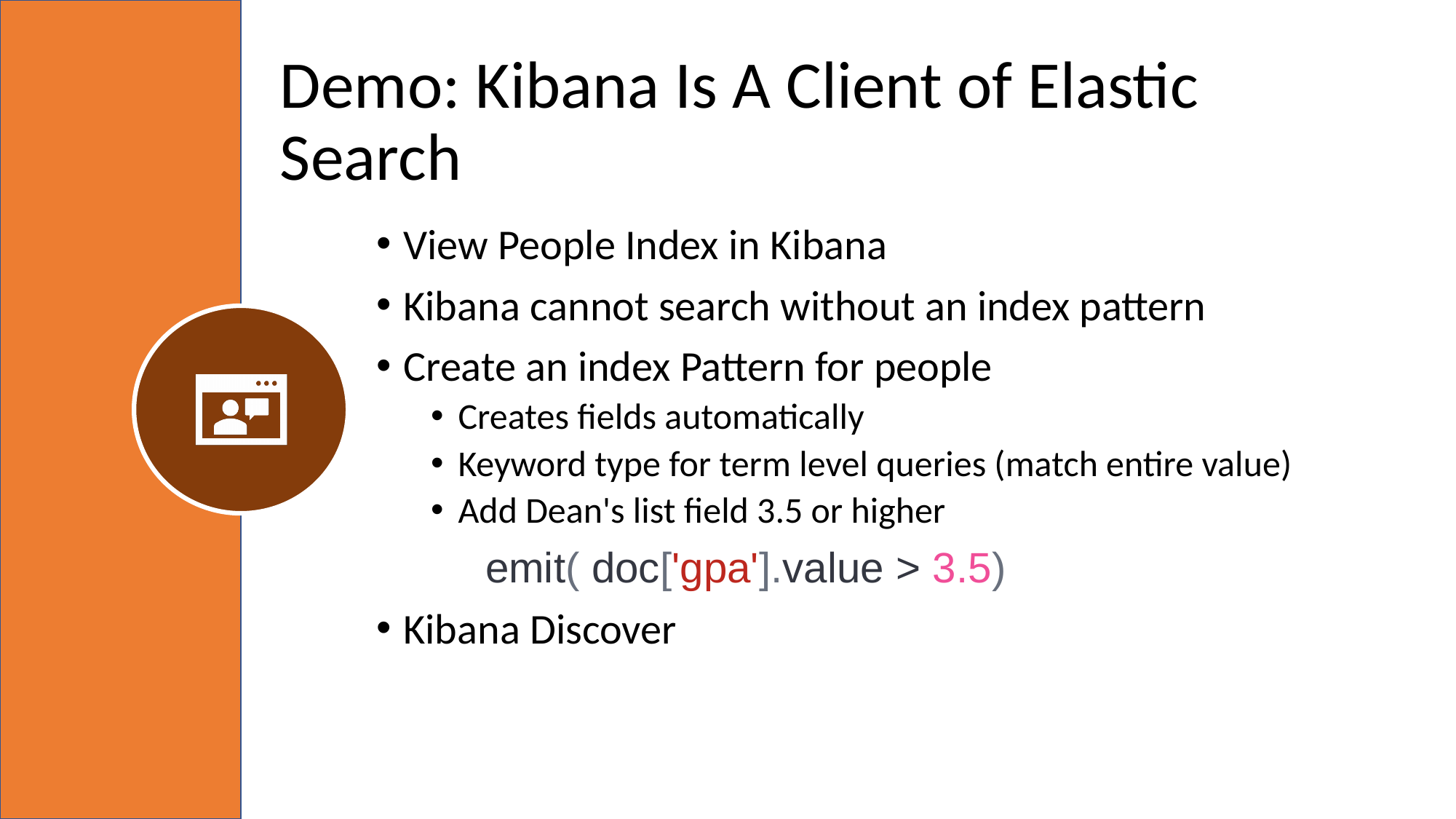

# Demo: Kibana Is A Client of Elastic Search
View People Index in Kibana
Kibana cannot search without an index pattern
Create an index Pattern for people
Creates fields automatically
Keyword type for term level queries (match entire value)
Add Dean's list field 3.5 or higher
	emit( doc['gpa'].value > 3.5)
Kibana Discover